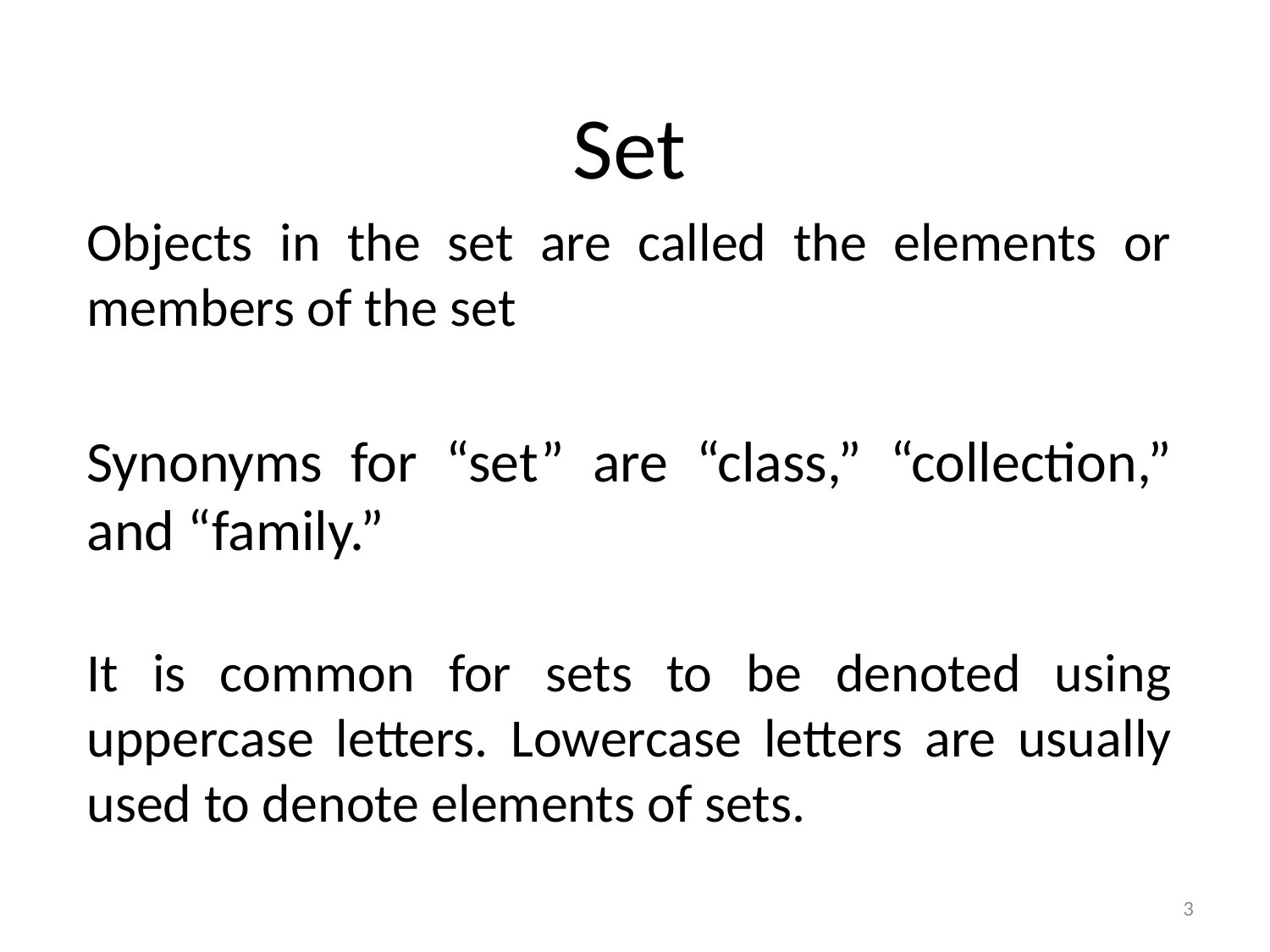

Set
Objects in the set are called the elements or members of the set

Synonyms for “set” are “class,” “collection,” and “family.”

It is common for sets to be denoted using uppercase letters. Lowercase letters are usually used to denote elements of sets.

3